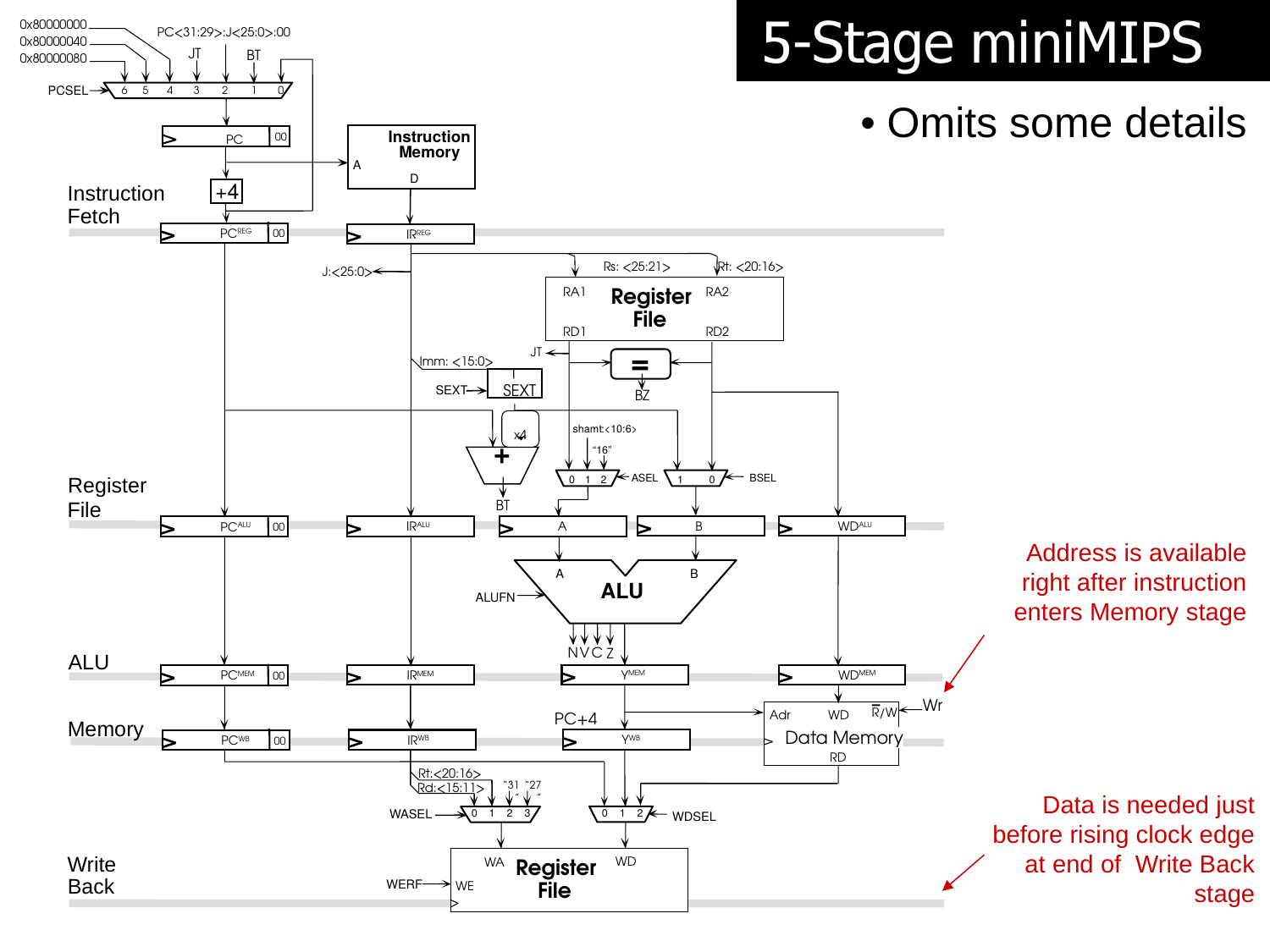

# 5-Stage miniMIPS
0x80000000
PC<31:29>:J<25:0>:00
0x80000040

0x80000080

JT

BT

PCSEL
6
5
4
3
2
1
0

• Omits some details

00

Instruction
PC
Memory

A

D
+4

Instruction

Fetch

00

PCREG

IRREG

Rs: <25:21>
Rt: <20:16>
J:<25:0>

Register
RA1
RA2
WA
File
RD1
RD2
=

JT

Imm: <15:0>

SEXT

SEXT
BZ

x4

shamt:<10:6>
+

“16”

ASEL
BSEL

Register
0
1
2

1
0

File
BT

00

PCALU

B

WDALU

IRALU

A

Address is available right after instruction enters Memory stage

A
B
ALU

ALUFN

N
V
C
Z
ALU

00

PCMEM

YMEM

WDMEM

IRMEM

Wr

R/W

Adr
WD

PC+4

Memory

Data Memory

00

PCWB

YWB

IRWB

RD

Rt:<20:16>

“27”
“31”
Rd:<15:11>

Data is needed just before rising clock edge at end of  Write Back stage

0    1    2

WDSEL

0    1    2    3

WASEL

Write
Register
WD
WA

Back
WA
WERF
File
WE